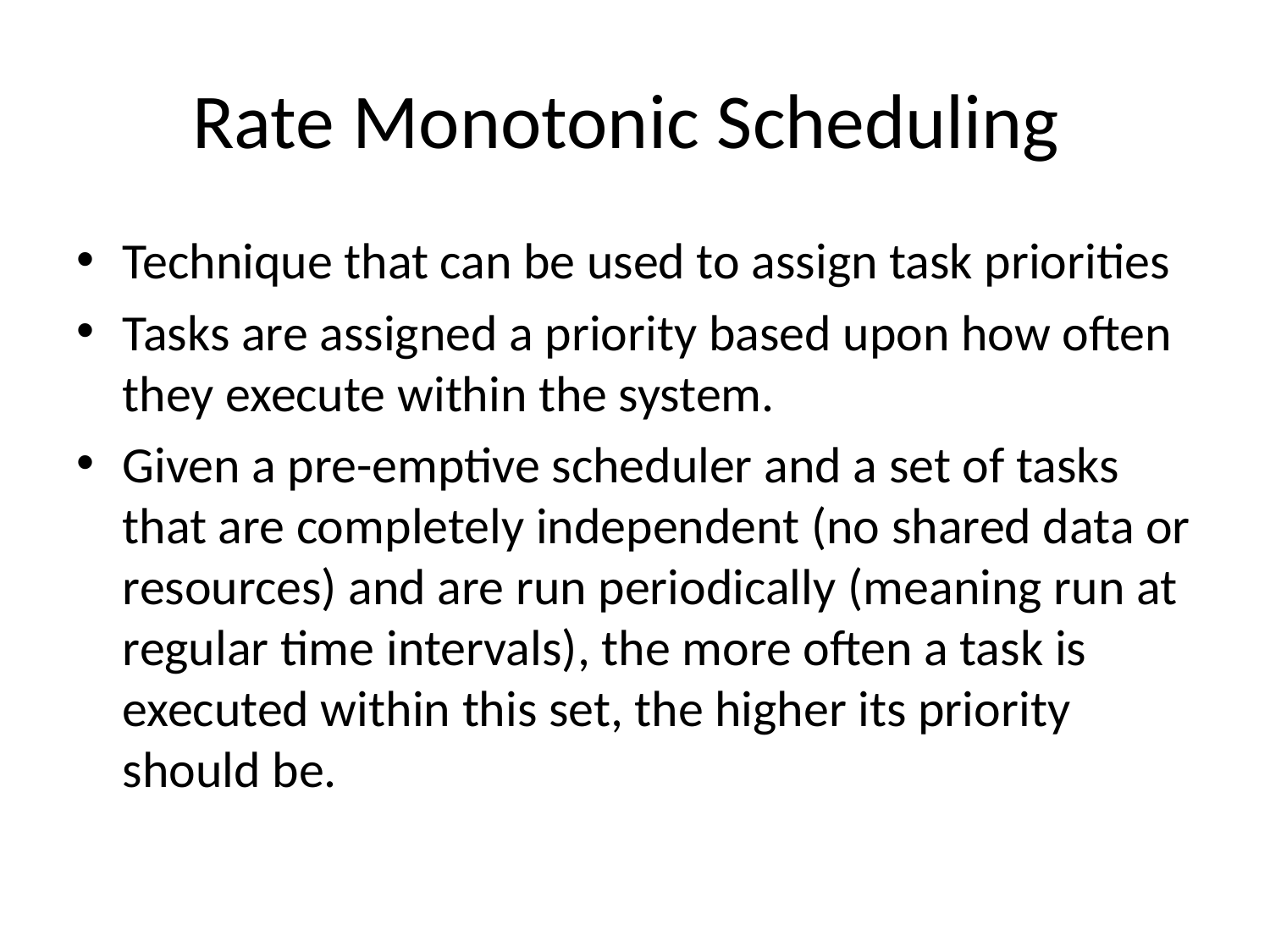

# Rate Monotonic Scheduling
Technique that can be used to assign task priorities
Tasks are assigned a priority based upon how often they execute within the system.
Given a pre-emptive scheduler and a set of tasks that are completely independent (no shared data or resources) and are run periodically (meaning run at regular time intervals), the more often a task is executed within this set, the higher its priority should be.